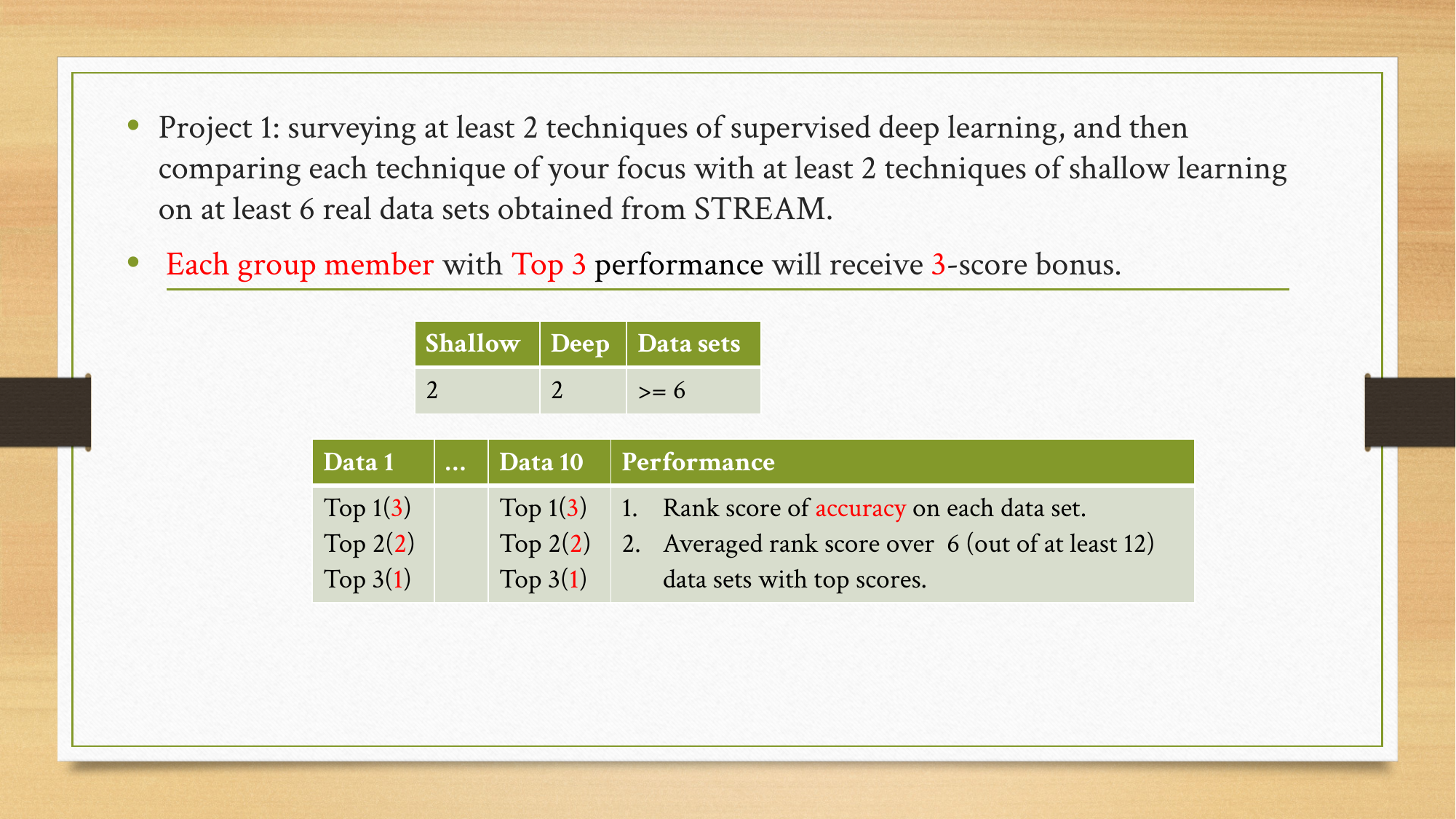

Project 1: surveying at least 2 techniques of supervised deep learning, and then comparing each technique of your focus with at least 2 techniques of shallow learning on at least 6 real data sets obtained from STREAM.
 Each group member with Top 3 performance will receive 3-score bonus.
| Shallow | Deep | Data sets |
| --- | --- | --- |
| 2 | 2 | >= 6 |
| Data 1 | … | Data 10 | Performance |
| --- | --- | --- | --- |
| Top 1(3) Top 2(2) Top 3(1) |  | Top 1(3) Top 2(2) Top 3(1) | Rank score of accuracy on each data set. Averaged rank score over 6 (out of at least 12) data sets with top scores. |